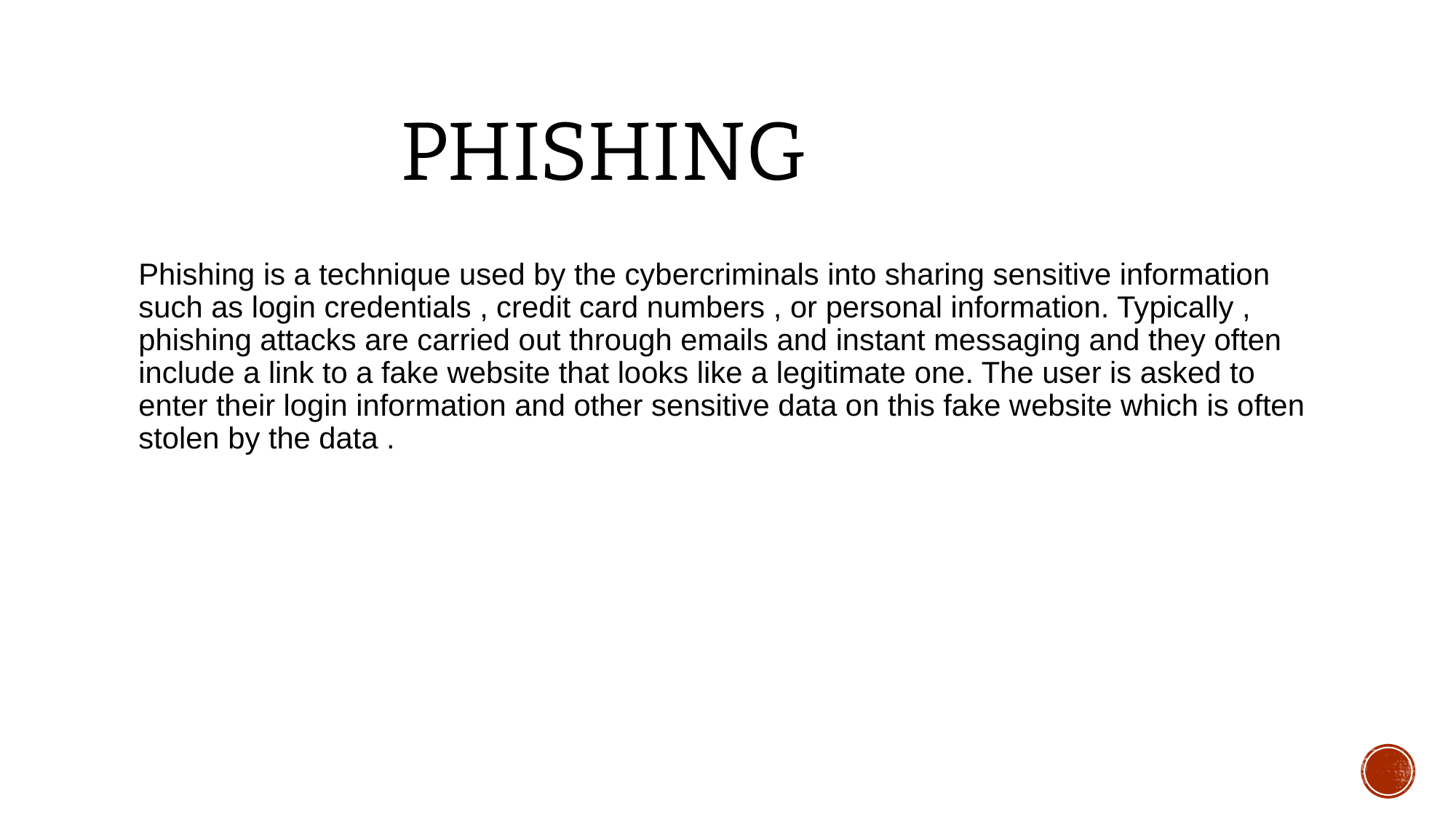

# phishing
Phishing is a technique used by the cybercriminals into sharing sensitive information such as login credentials , credit card numbers , or personal information. Typically , phishing attacks are carried out through emails and instant messaging and they often include a link to a fake website that looks like a legitimate one. The user is asked to enter their login information and other sensitive data on this fake website which is often stolen by the data .